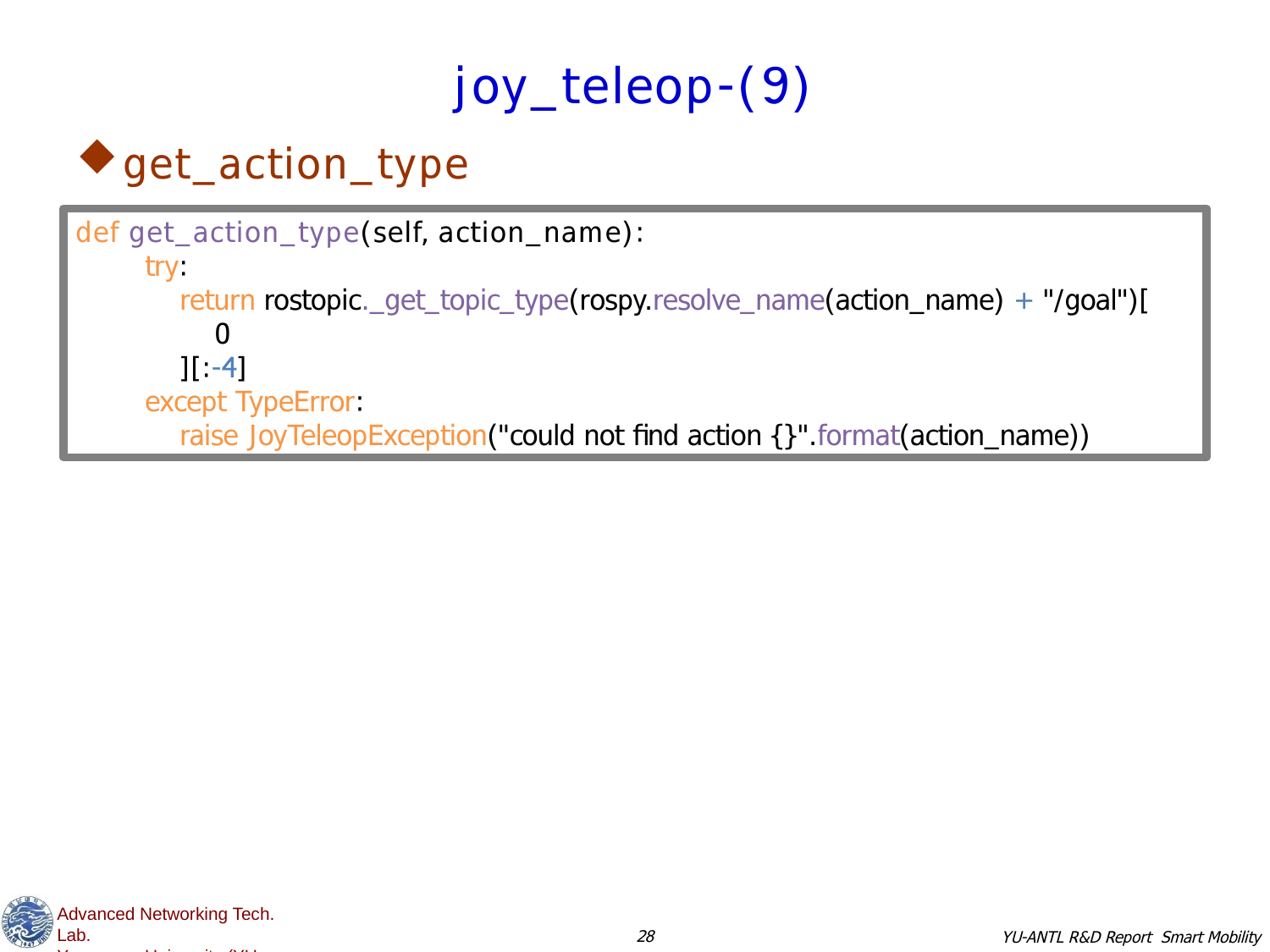

# joy_teleop-(9)
get_action_type
def get_action_type(self, action_name):
        try:
            return rostopic._get_topic_type(rospy.resolve_name(action_name) + "/goal")[
                0
            ][:-4]
        except TypeError:
            raise JoyTeleopException("could not find action {}".format(action_name))